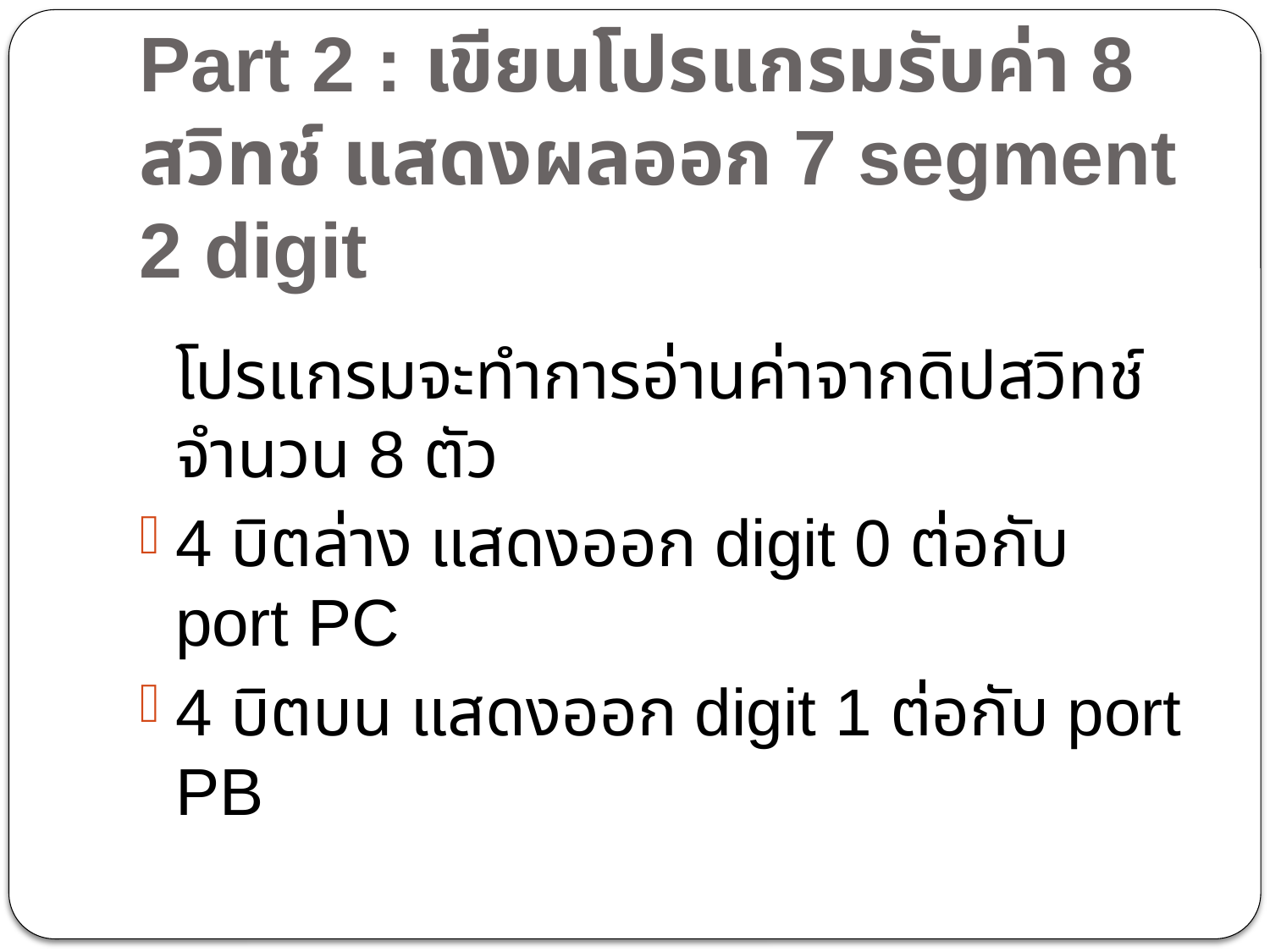

# Part 2 : เขียนโปรแกรมรับค่า 8 สวิทช์ แสดงผลออก 7 segment 2 digit
	โปรแกรมจะทำการอ่านค่าจากดิปสวิทช์จำนวน 8 ตัว
4 บิตล่าง แสดงออก digit 0 ต่อกับ port PC
4 บิตบน แสดงออก digit 1 ต่อกับ port PB